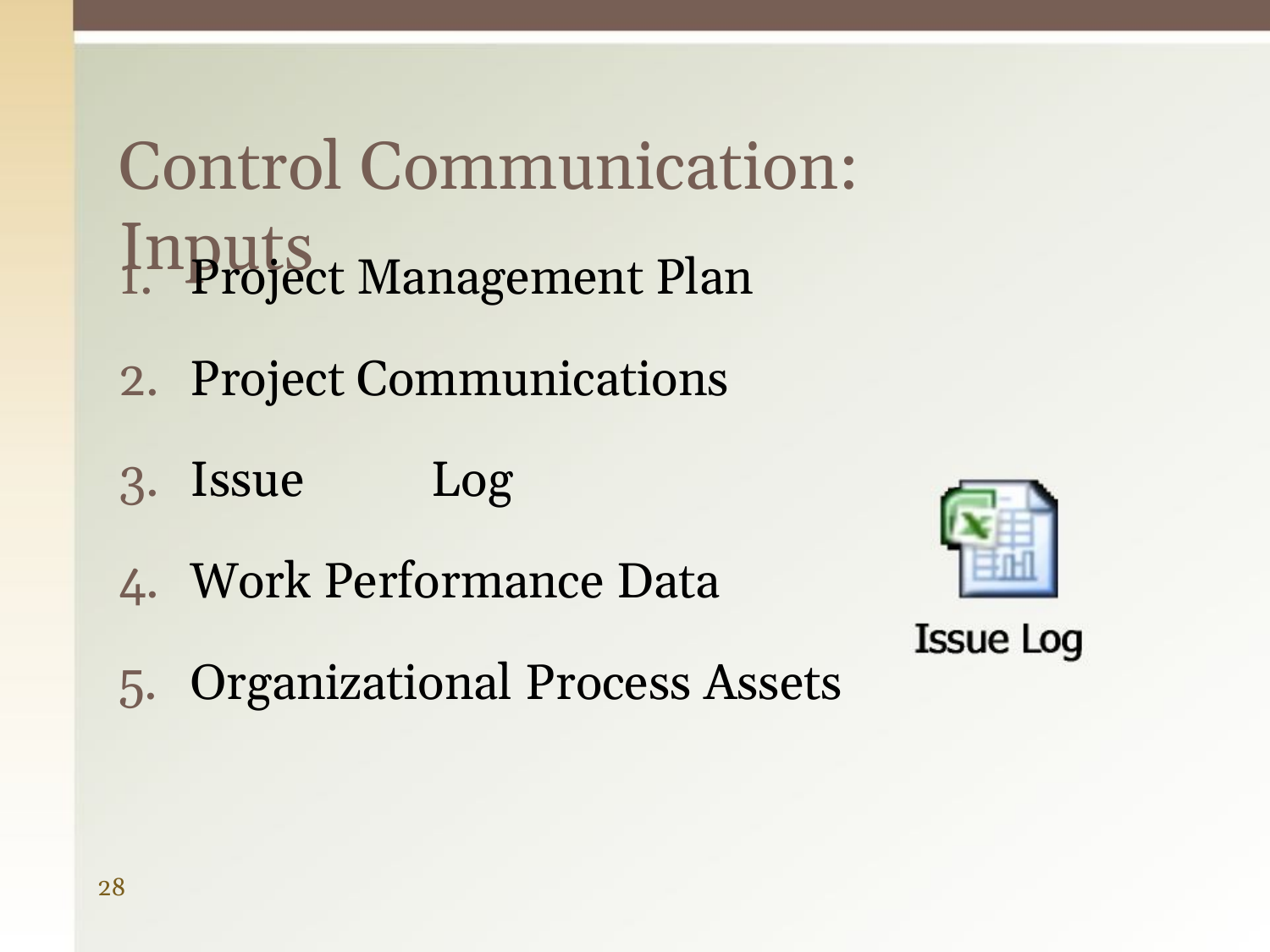

# Control Communication: Inputs
Project Management Plan
Project Communications
Issue	Log
Work Performance Data
Organizational Process Assets

28